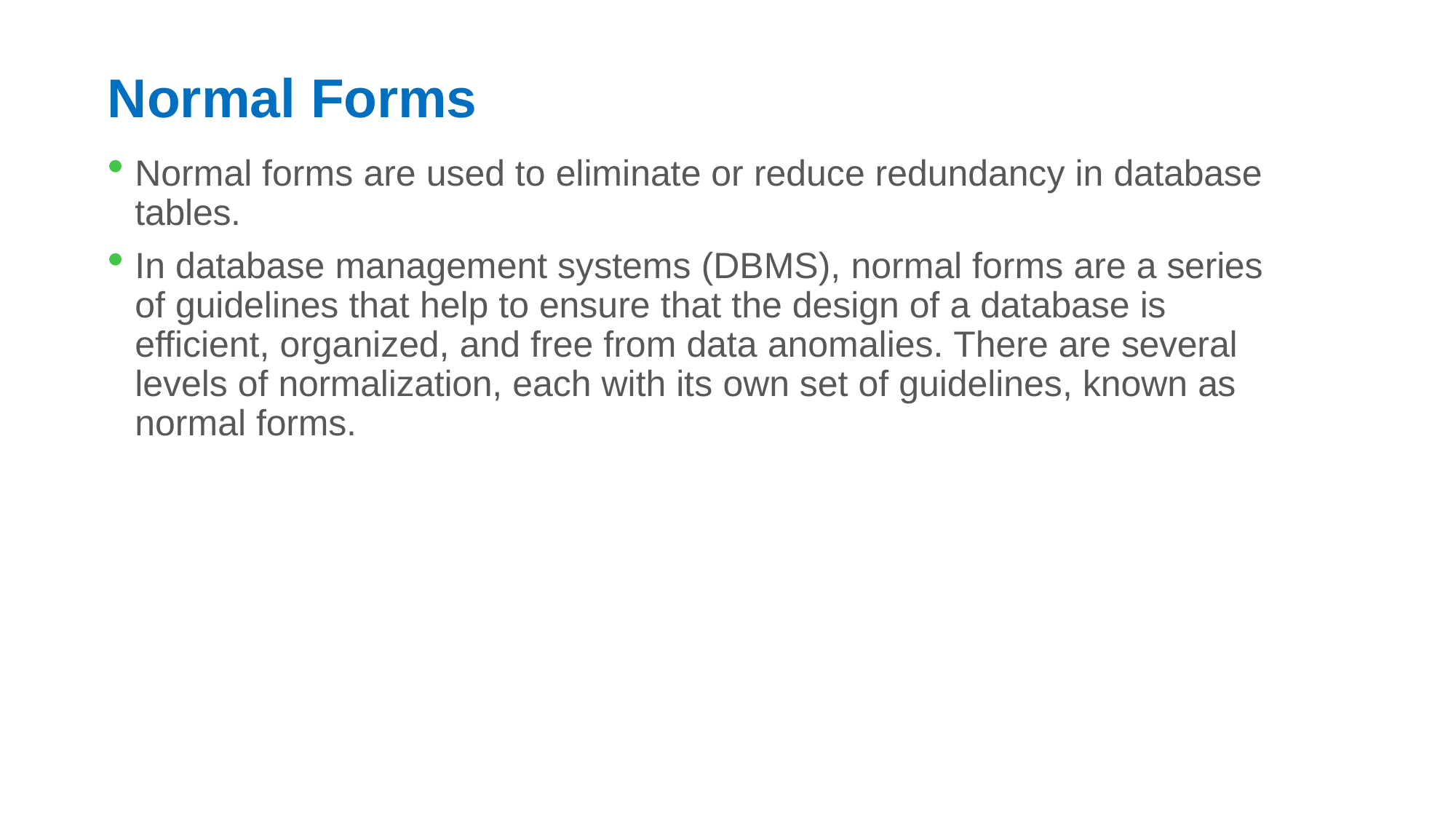

# Normal Forms
Normal forms are used to eliminate or reduce redundancy in database tables.
In database management systems (DBMS), normal forms are a series of guidelines that help to ensure that the design of a database is efficient, organized, and free from data anomalies. There are several levels of normalization, each with its own set of guidelines, known as normal forms.